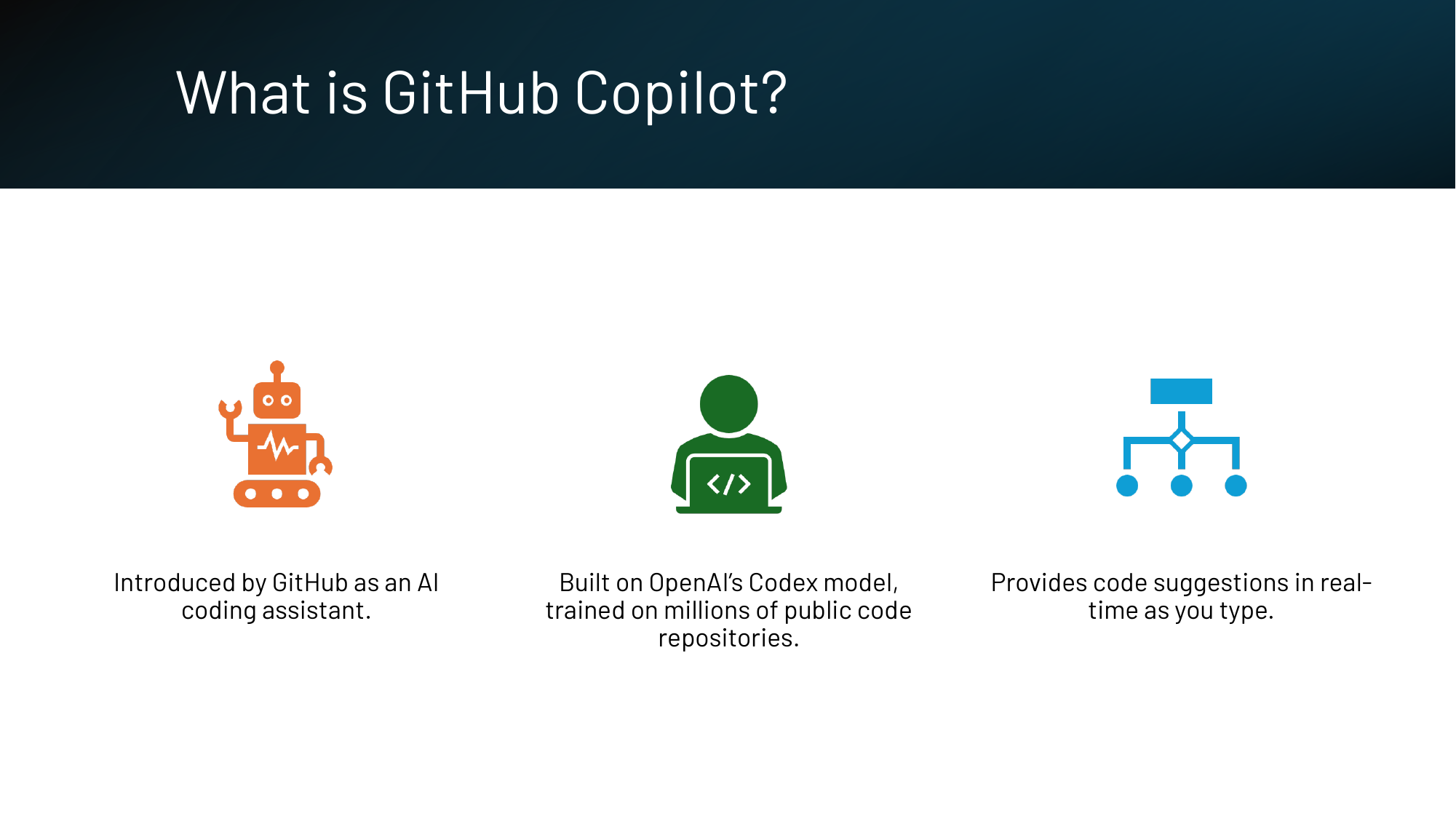

# What is GitHub Copilot?
Introduced by GitHub as an AI coding assistant.
Built on OpenAI’s Codex model, trained on millions of public code repositories.
Provides code suggestions in real-time as you type.